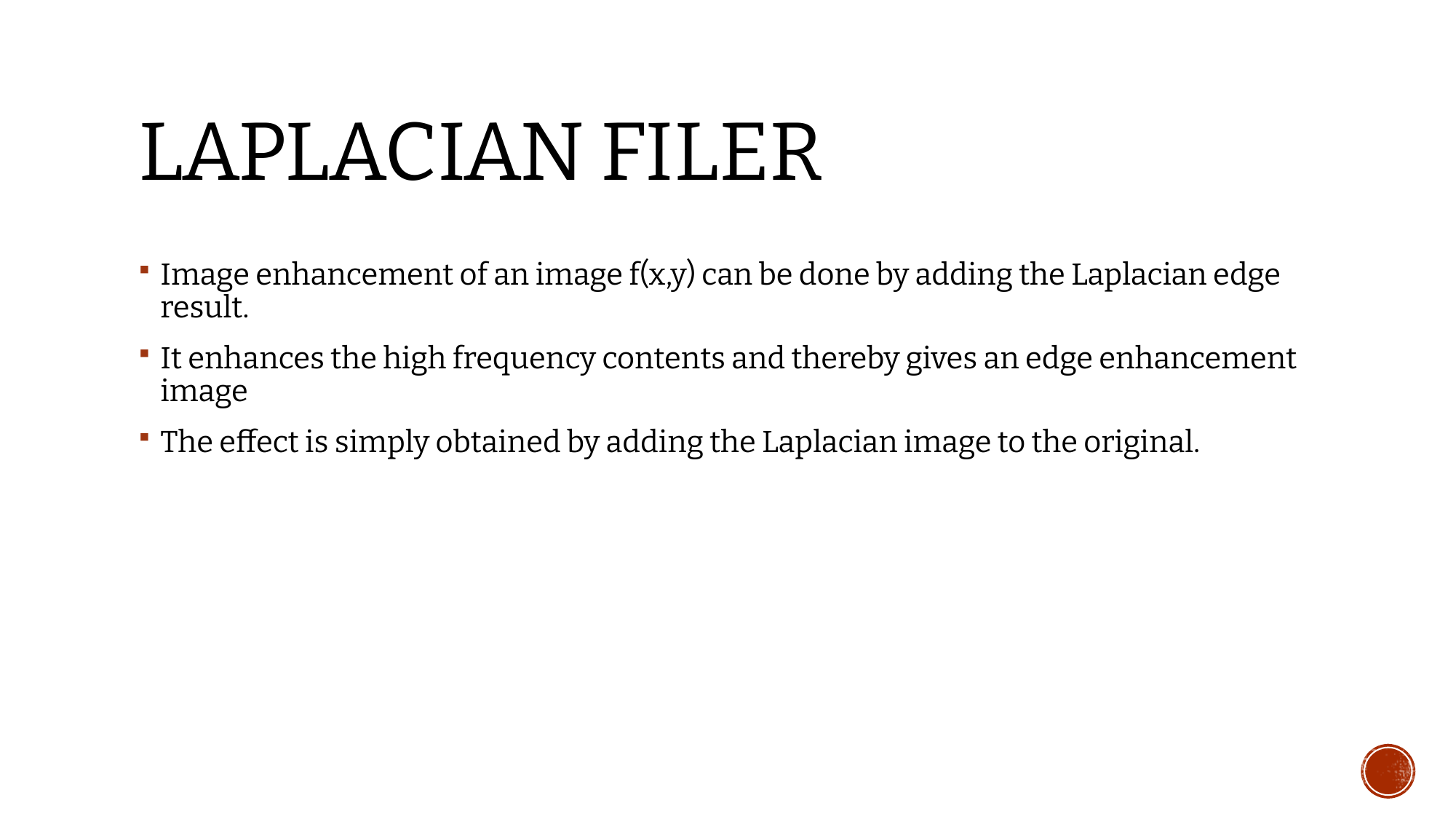

# Laplacian filer
Image enhancement of an image f(x,y) can be done by adding the Laplacian edge result.
It enhances the high frequency contents and thereby gives an edge enhancement image
The effect is simply obtained by adding the Laplacian image to the original.